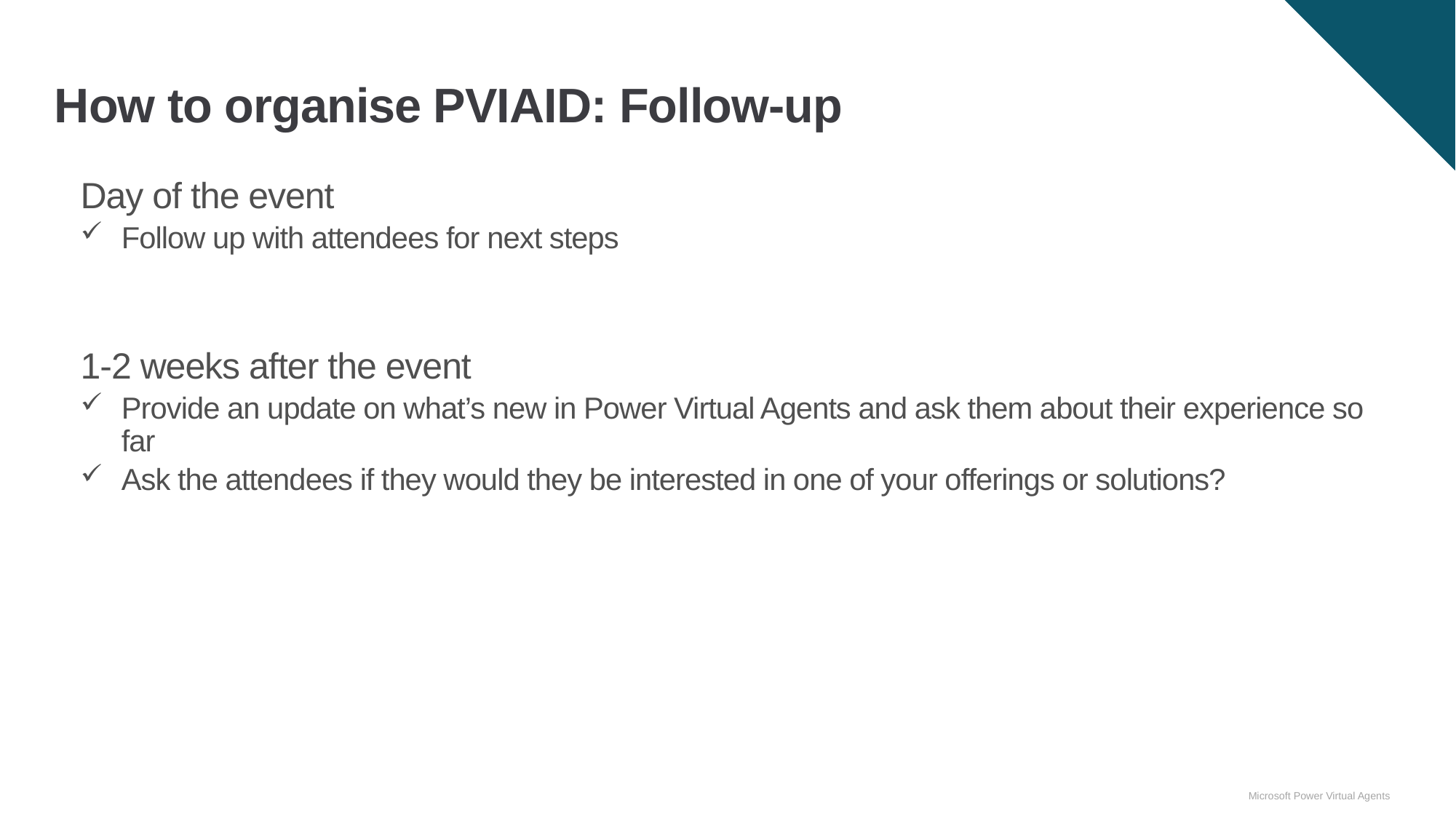

# How to organise PVIAID: Follow-up
Day of the event
Follow up with attendees for next steps

1-2 weeks after the event
Provide an update on what’s new in Power Virtual Agents and ask them about their experience so far
Ask the attendees if they would they be interested in one of your offerings or solutions?